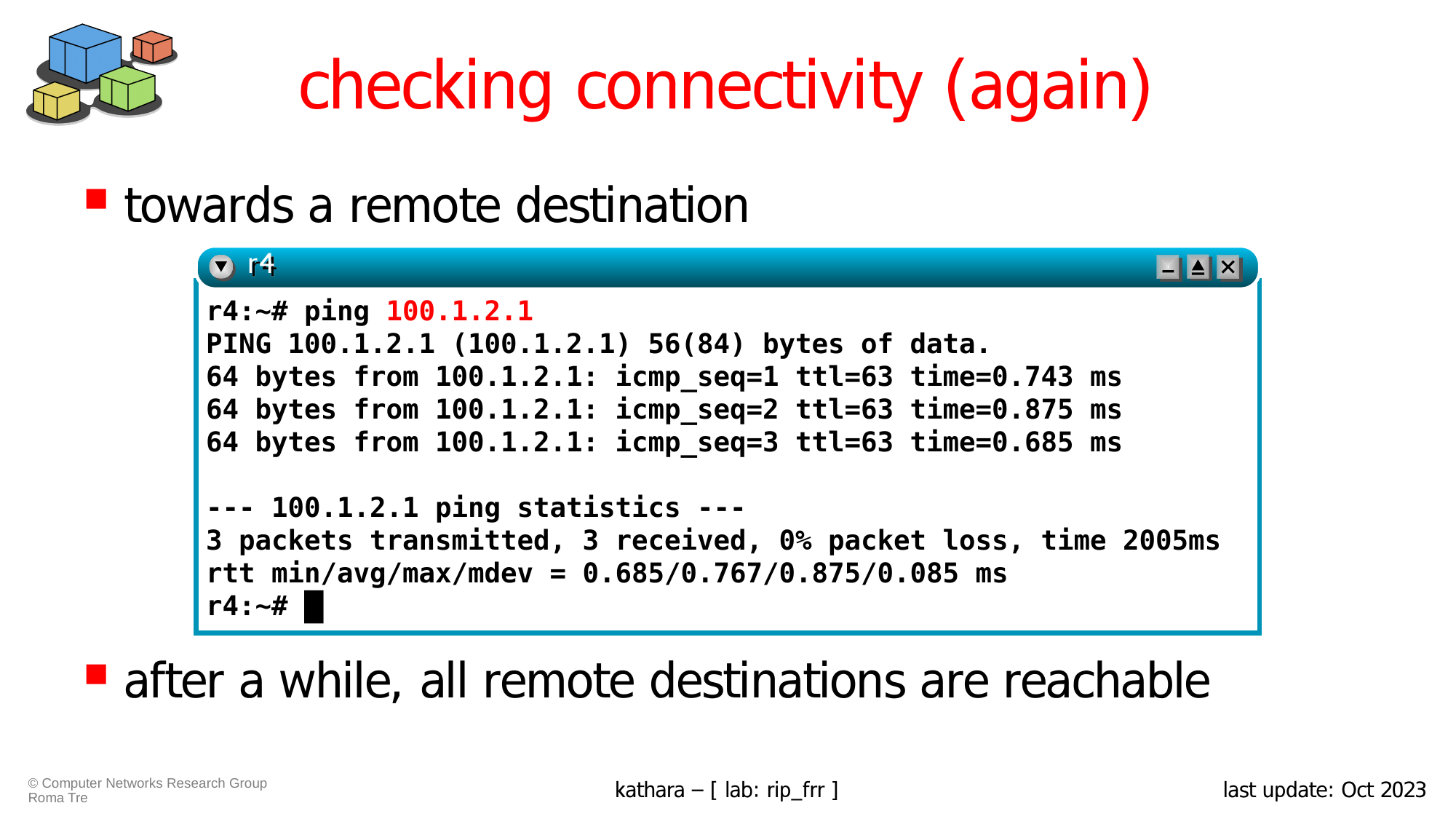

# checking connectivity (again)
towards a remote destination

after a while, all remote destinations are reachable

r4

r4:~# ping 100.1.2.1
PING 100.1.2.1 (100.1.2.1) 56(84) bytes of data.
64 bytes from 100.1.2.1: icmp_seq=1 ttl=63 time=0.743 ms
64 bytes from 100.1.2.1: icmp_seq=2 ttl=63 time=0.875 ms
64 bytes from 100.1.2.1: icmp_seq=3 ttl=63 time=0.685 ms

--- 100.1.2.1 ping statistics ---
3 packets transmitted, 3 received, 0% packet loss, time 2005ms
rtt min/avg/max/mdev = 0.685/0.767/0.875/0.085 ms
r4:~# █
kathara – [ lab: rip_frr ]
last update: Oct 2023